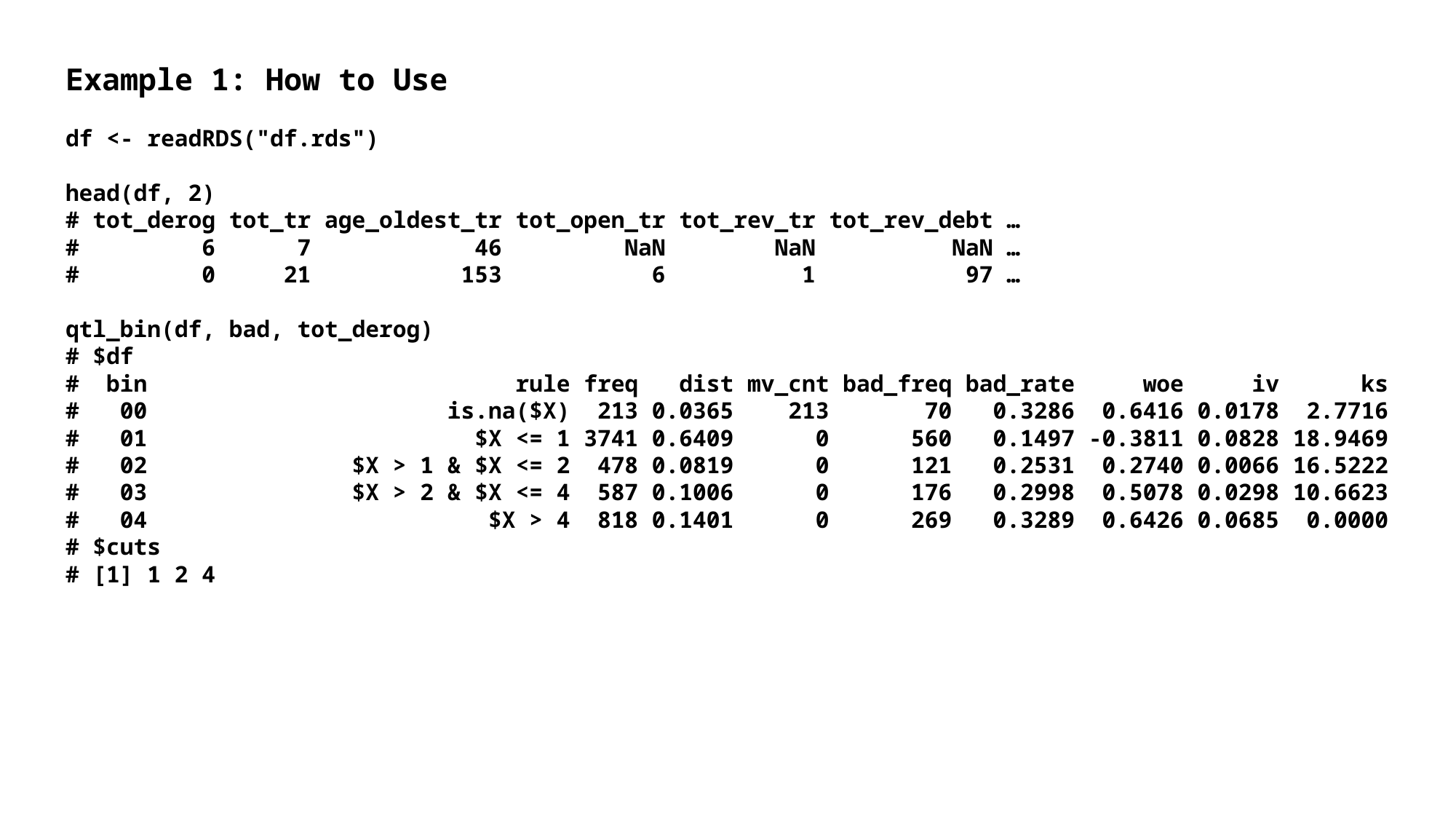

# Example 1: How to Use df <- readRDS("df.rds") head(df, 2) # tot_derog tot_tr age_oldest_tr tot_open_tr tot_rev_tr tot_rev_debt … #         6      7            46         NaN        NaN          NaN … #         0     21           153           6          1           97 … qtl_bin(df, bad, tot_derog) # $df #  bin                           rule freq   dist mv_cnt bad_freq bad_rate     woe     iv      ks #   00                      is.na($X)  213 0.0365    213       70   0.3286  0.6416 0.0178  2.7716 #   01                        $X <= 1 3741 0.6409      0      560   0.1497 -0.3811 0.0828 18.9469 #   02               $X > 1 & $X <= 2  478 0.0819      0      121   0.2531  0.2740 0.0066 16.5222 #   03               $X > 2 & $X <= 4  587 0.1006      0      176   0.2998  0.5078 0.0298 10.6623 #   04                         $X > 4  818 0.1401      0      269   0.3289  0.6426 0.0685  0.0000 # $cuts # [1] 1 2 4